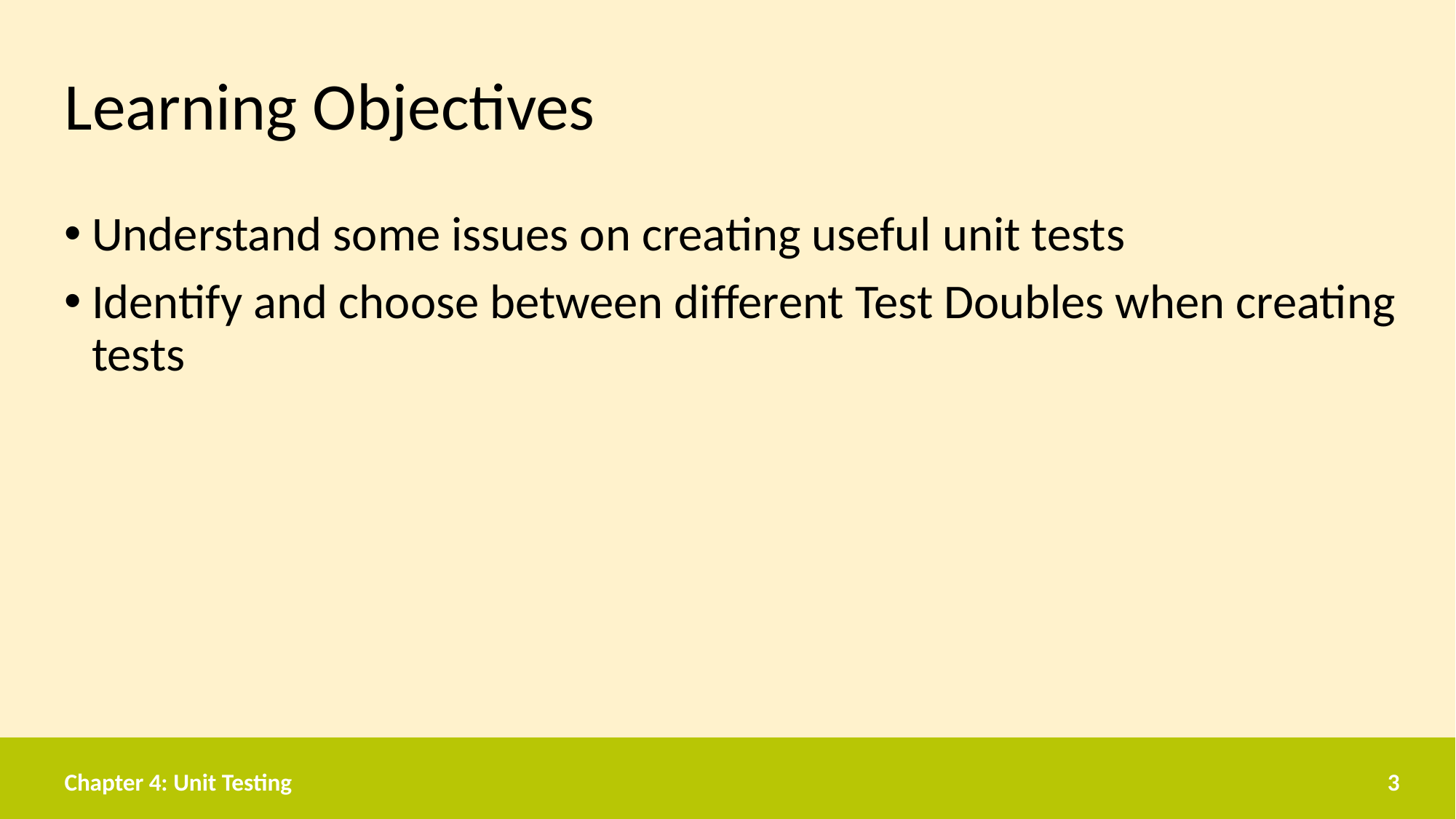

# Learning Objectives
Understand some issues on creating useful unit tests
Identify and choose between different Test Doubles when creating tests

Chapter 4: Unit Testing
3